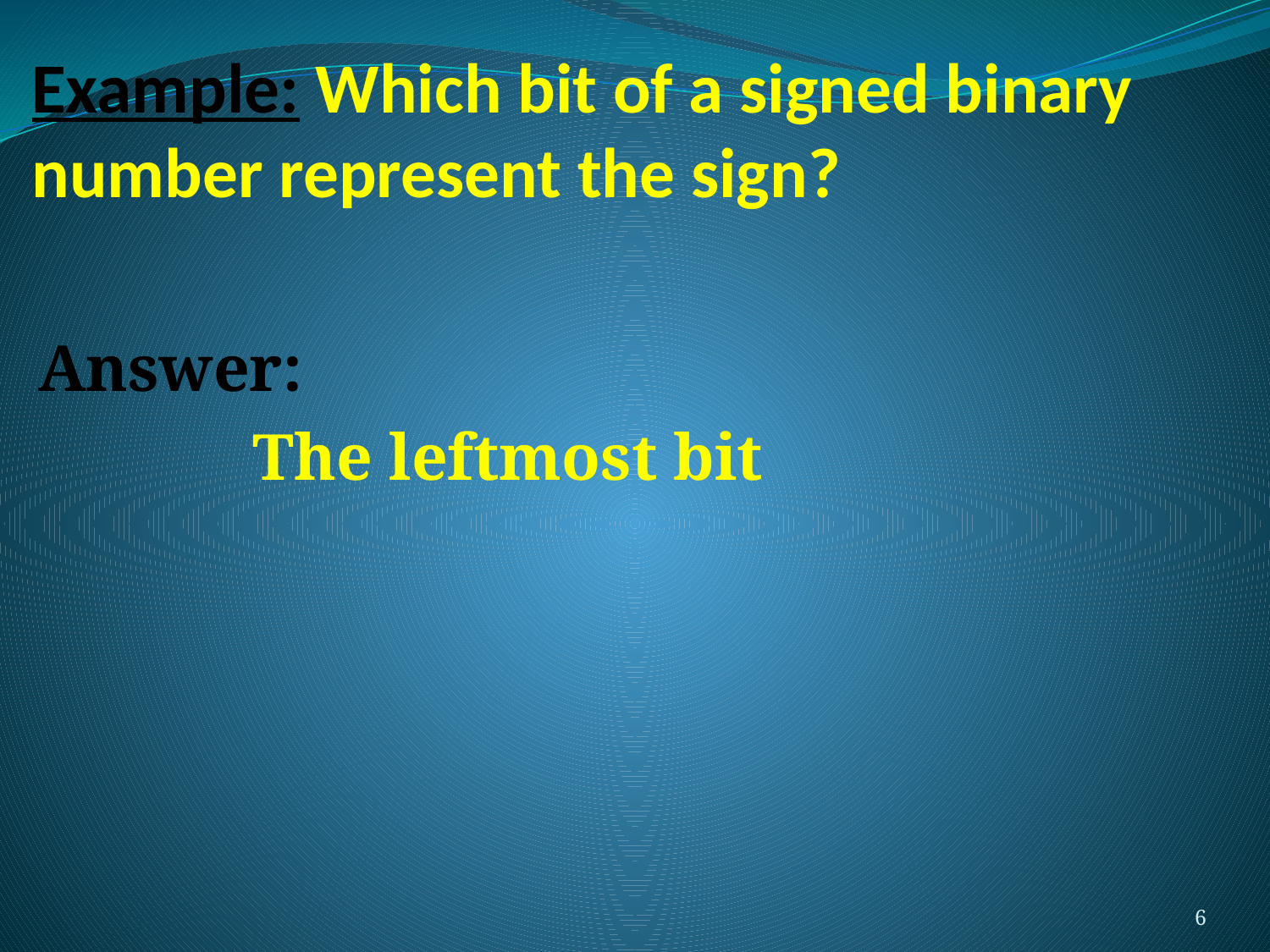

# Example: Which bit of a signed binary number represent the sign?

Answer:
             The leftmost bit
6